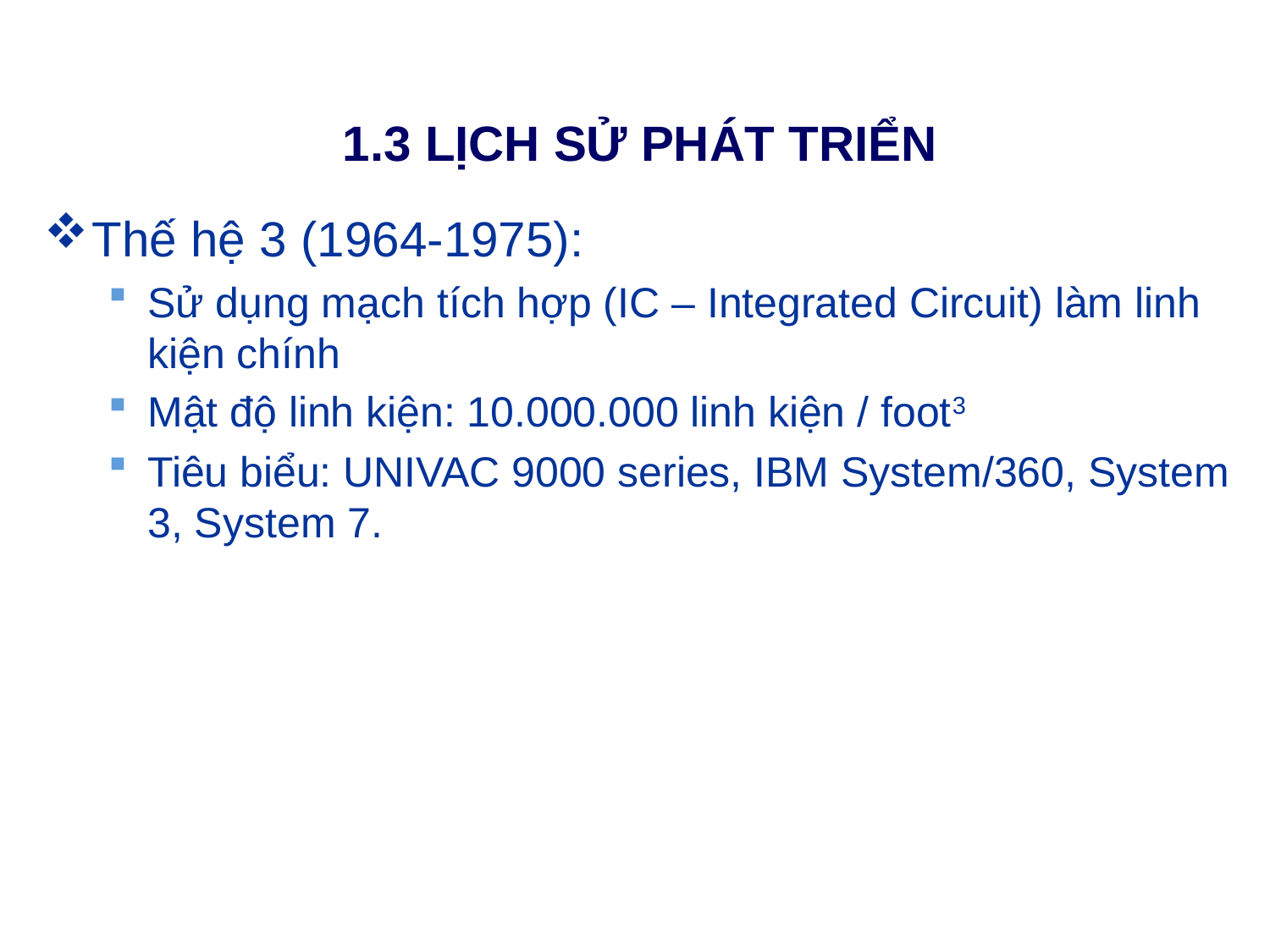

# 1.3 LỊCH SỬ PHÁT TRIỂN
Thế hệ 3 (1964-1975):
Sử dụng mạch tích hợp (IC – Integrated Circuit) làm linh kiện chính
Mật độ linh kiện: 10.000.000 linh kiện / foot3
Tiêu biểu: UNIVAC 9000 series, IBM System/360, System 3, System 7.